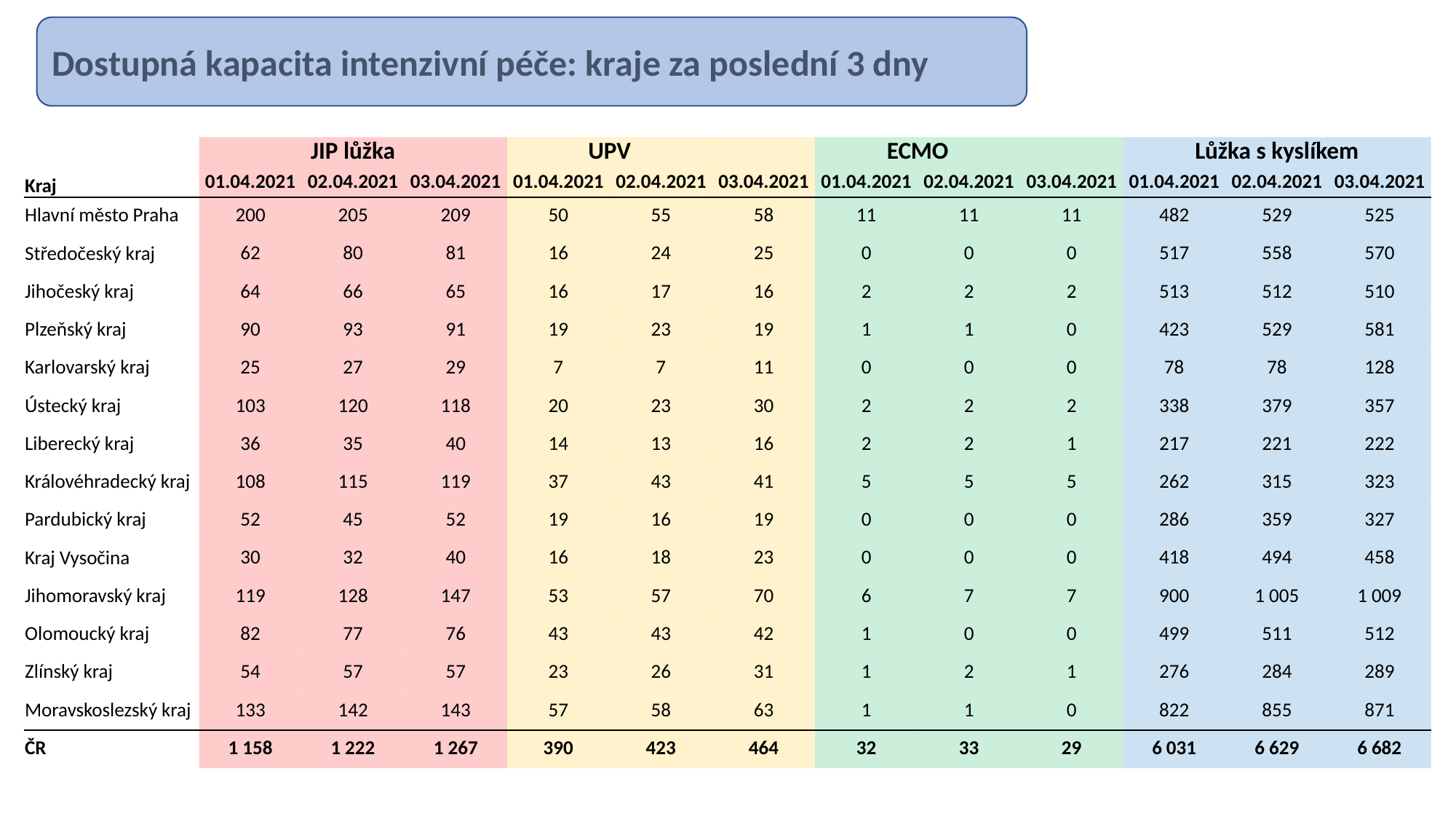

Dostupná kapacita intenzivní péče: kraje za poslední 3 dny
|  | JIP lůžka |  |  | UPV |  |  | ECMO |  |  | Lůžka s kyslíkem |  |  |
| --- | --- | --- | --- | --- | --- | --- | --- | --- | --- | --- | --- | --- |
| Kraj | 01.04.2021 | 02.04.2021 | 03.04.2021 | 01.04.2021 | 02.04.2021 | 03.04.2021 | 01.04.2021 | 02.04.2021 | 03.04.2021 | 01.04.2021 | 02.04.2021 | 03.04.2021 |
| Hlavní město Praha | 200 | 205 | 209 | 50 | 55 | 58 | 11 | 11 | 11 | 482 | 529 | 525 |
| Středočeský kraj | 62 | 80 | 81 | 16 | 24 | 25 | 0 | 0 | 0 | 517 | 558 | 570 |
| Jihočeský kraj | 64 | 66 | 65 | 16 | 17 | 16 | 2 | 2 | 2 | 513 | 512 | 510 |
| Plzeňský kraj | 90 | 93 | 91 | 19 | 23 | 19 | 1 | 1 | 0 | 423 | 529 | 581 |
| Karlovarský kraj | 25 | 27 | 29 | 7 | 7 | 11 | 0 | 0 | 0 | 78 | 78 | 128 |
| Ústecký kraj | 103 | 120 | 118 | 20 | 23 | 30 | 2 | 2 | 2 | 338 | 379 | 357 |
| Liberecký kraj | 36 | 35 | 40 | 14 | 13 | 16 | 2 | 2 | 1 | 217 | 221 | 222 |
| Královéhradecký kraj | 108 | 115 | 119 | 37 | 43 | 41 | 5 | 5 | 5 | 262 | 315 | 323 |
| Pardubický kraj | 52 | 45 | 52 | 19 | 16 | 19 | 0 | 0 | 0 | 286 | 359 | 327 |
| Kraj Vysočina | 30 | 32 | 40 | 16 | 18 | 23 | 0 | 0 | 0 | 418 | 494 | 458 |
| Jihomoravský kraj | 119 | 128 | 147 | 53 | 57 | 70 | 6 | 7 | 7 | 900 | 1 005 | 1 009 |
| Olomoucký kraj | 82 | 77 | 76 | 43 | 43 | 42 | 1 | 0 | 0 | 499 | 511 | 512 |
| Zlínský kraj | 54 | 57 | 57 | 23 | 26 | 31 | 1 | 2 | 1 | 276 | 284 | 289 |
| Moravskoslezský kraj | 133 | 142 | 143 | 57 | 58 | 63 | 1 | 1 | 0 | 822 | 855 | 871 |
| ČR | 1 158 | 1 222 | 1 267 | 390 | 423 | 464 | 32 | 33 | 29 | 6 031 | 6 629 | 6 682 |